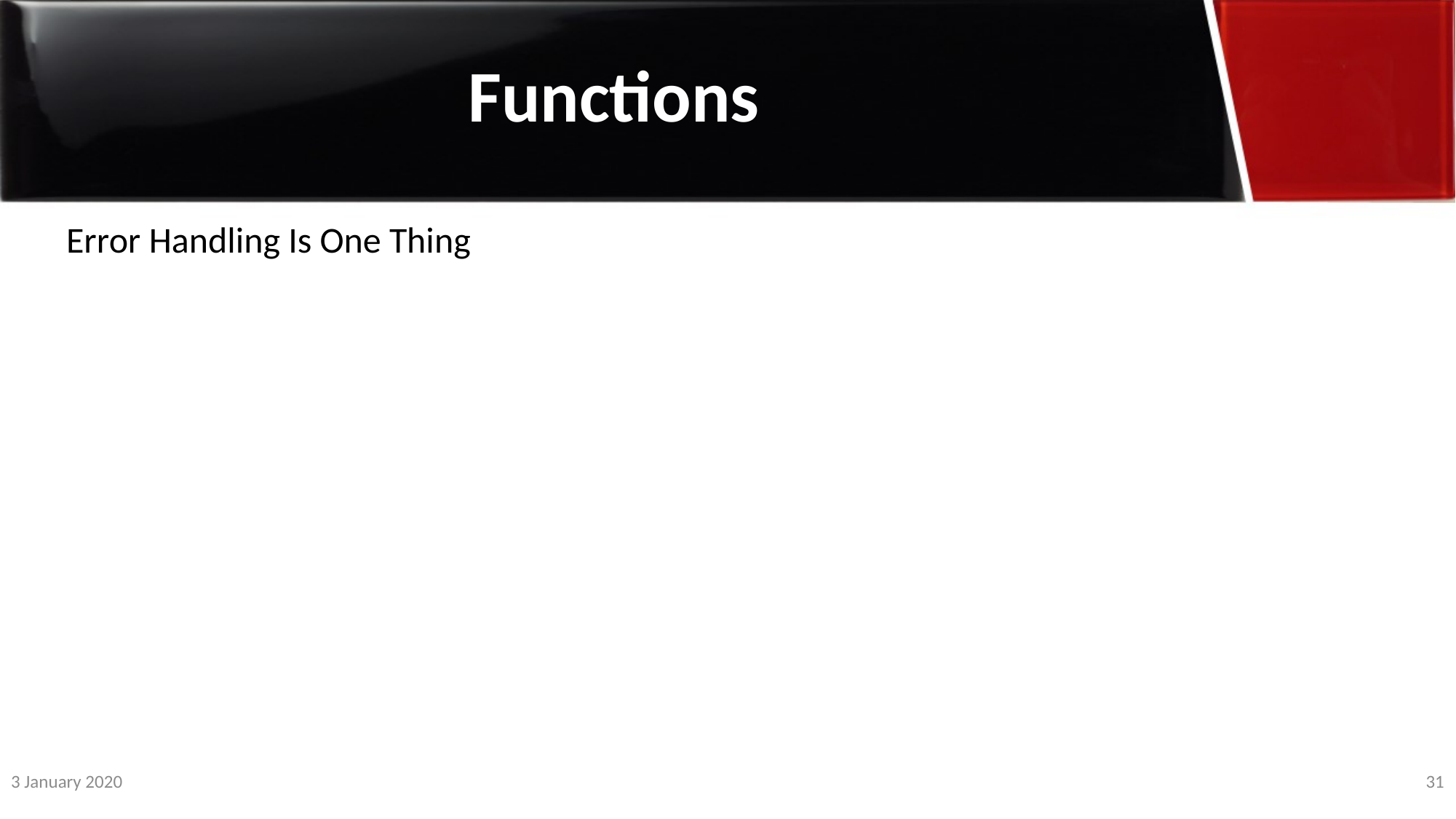

Functions
Error Handling Is One Thing

3 January 2020
31